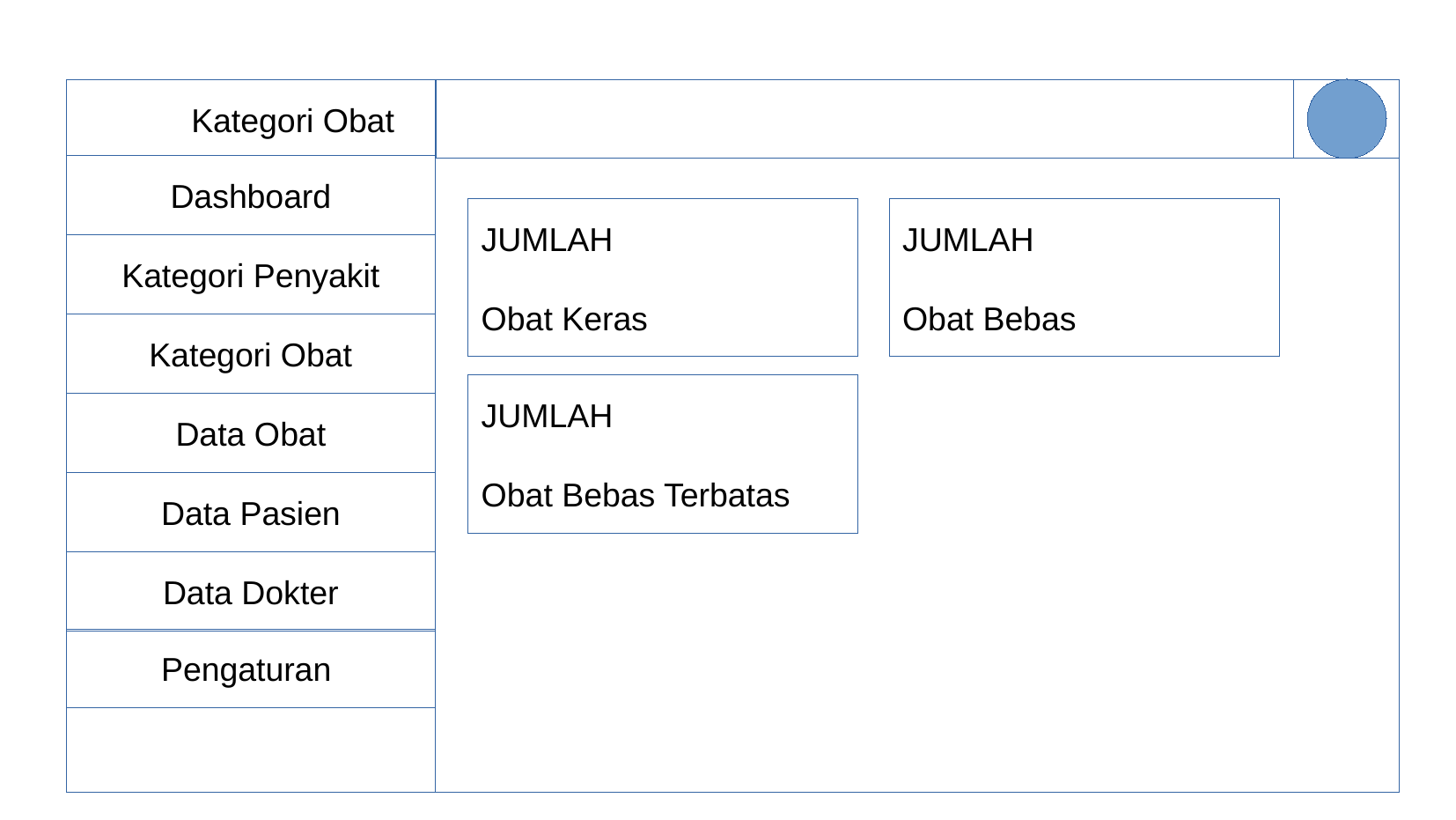

Kategori Obat

Dashboard
JUMLAH

Obat Keras
JUMLAH

Obat Bebas
Kategori Penyakit
Kategori Obat
JUMLAH

Obat Bebas Terbatas
Data Obat
Data Pasien
Data Dokter
Pengaturan